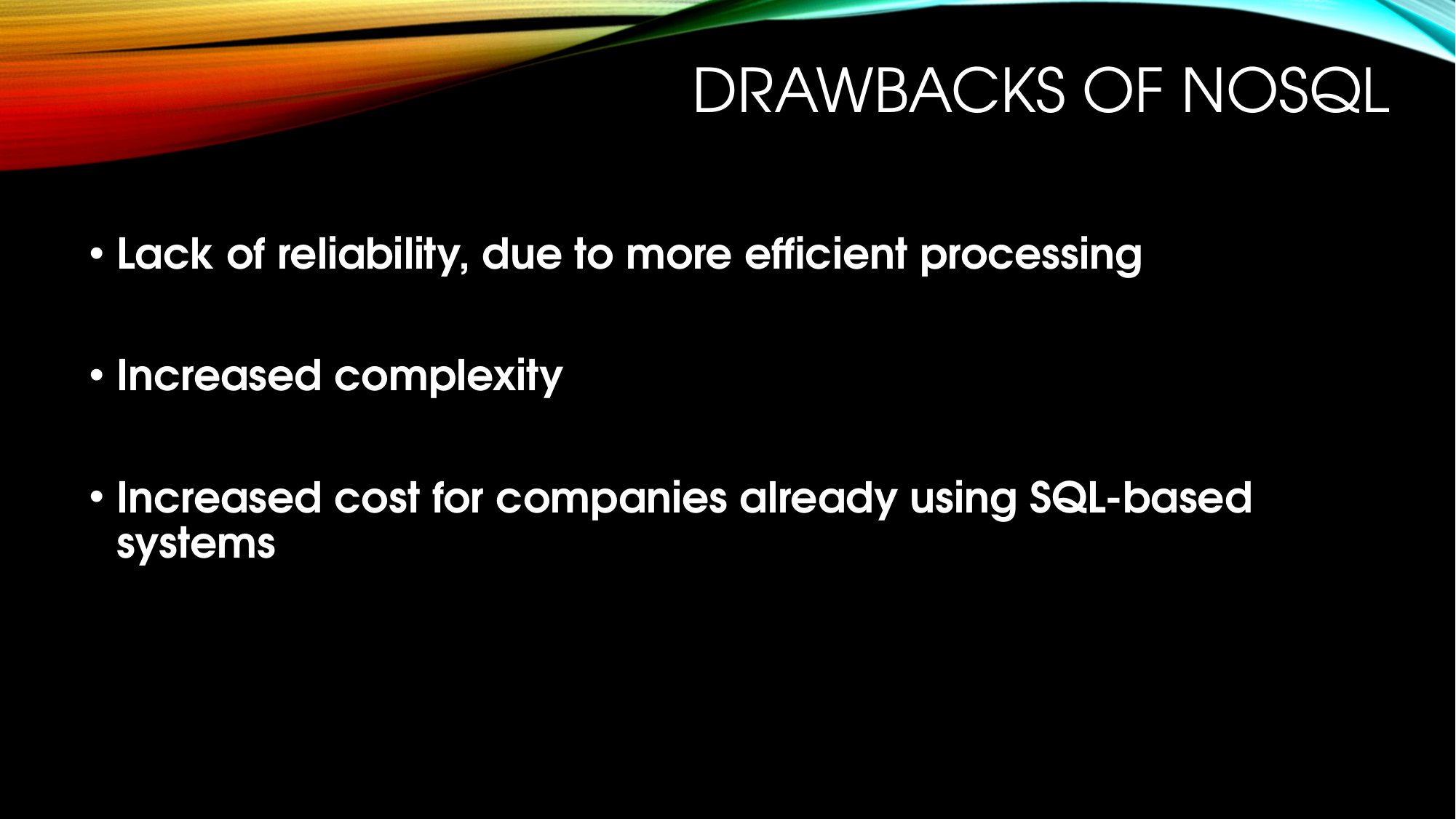

# Drawbacks of NOSQL
Lack of reliability, due to more efficient processing

Increased complexity

Increased cost for companies already using SQL-based  systems